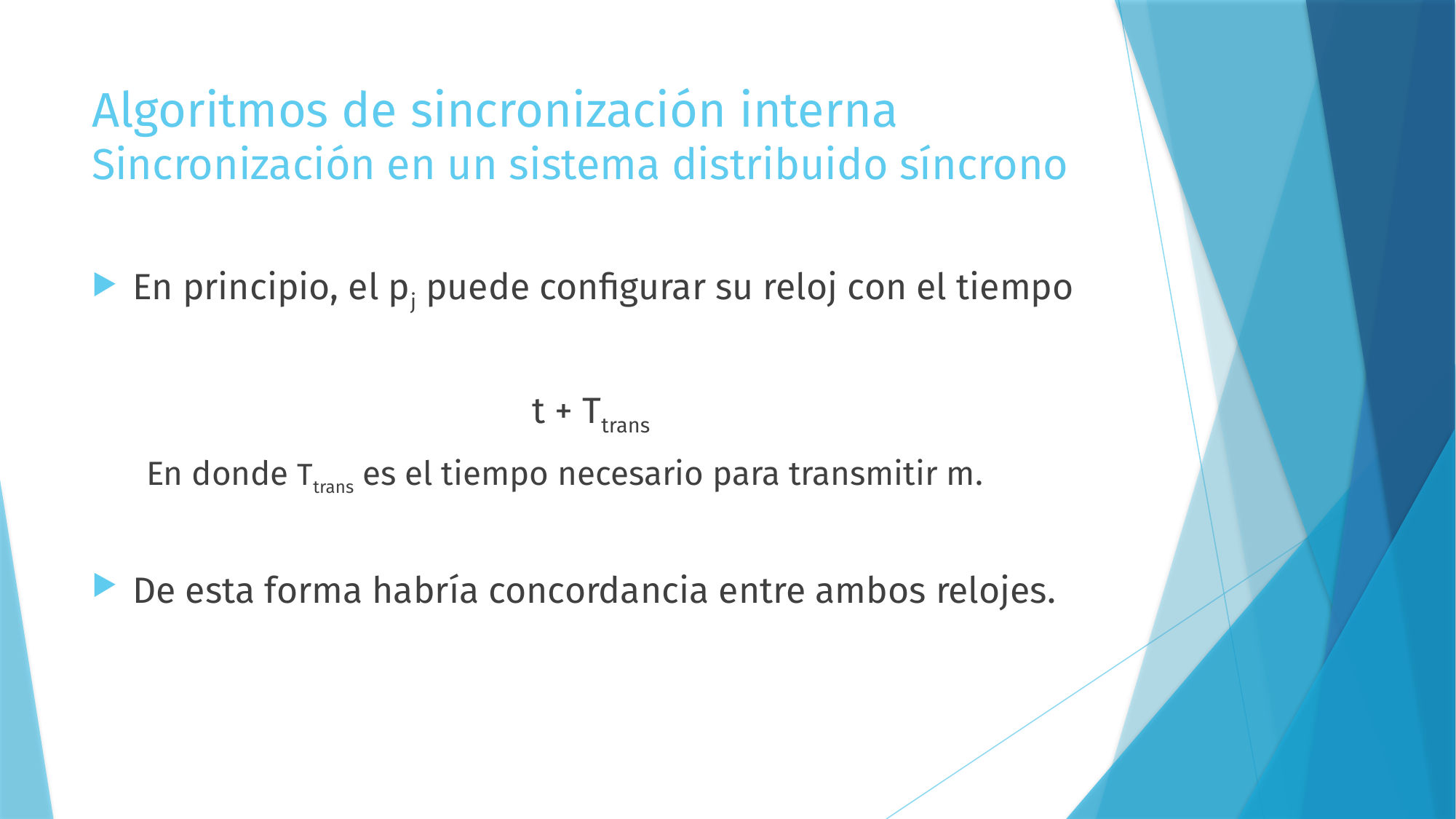

# Algoritmos de sincronización interna Sincronización en un sistema distribuido síncrono
En principio, el pj puede configurar su reloj con el tiempo

t + Ttrans
En donde Ttrans es el tiempo necesario para transmitir m.

De esta forma habría concordancia entre ambos relojes.